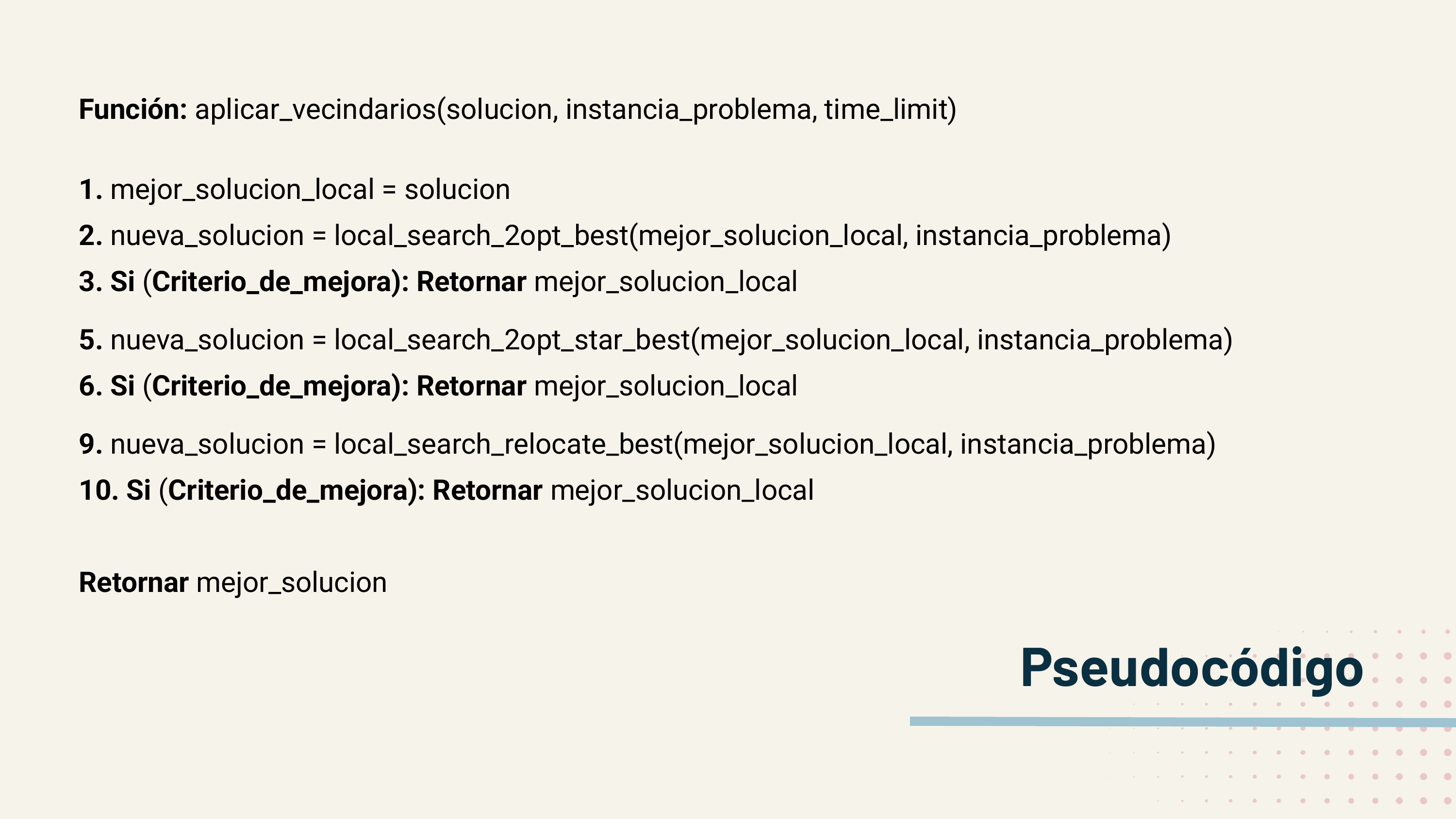

Función: aplicar_vecindarios(solucion, instancia_problema, time_limit)

1. mejor_solucion_local = solucion
2. nueva_solucion = local_search_2opt_best(mejor_solucion_local, instancia_problema)
3. Si (Criterio_de_mejora): Retornar mejor_solucion_local
5. nueva_solucion = local_search_2opt_star_best(mejor_solucion_local, instancia_problema)
6. Si (Criterio_de_mejora): Retornar mejor_solucion_local
9. nueva_solucion = local_search_relocate_best(mejor_solucion_local, instancia_problema)
10. Si (Criterio_de_mejora): Retornar mejor_solucion_local

Retornar mejor_solucion

Pseudocódigo